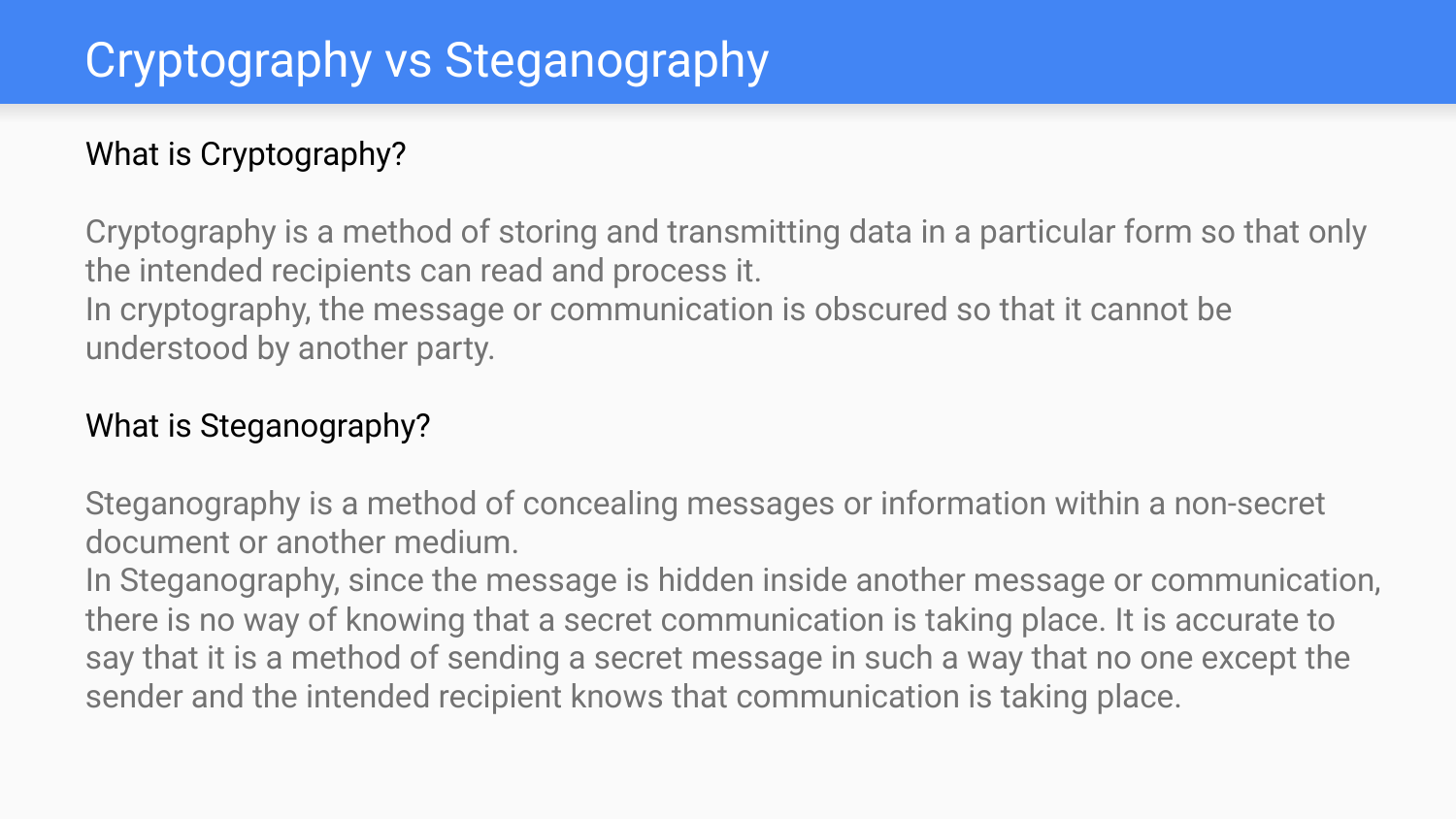

Cryptography vs Steganography
What is Cryptography?

Cryptography is a method of storing and transmitting data in a particular form so that only the intended recipients can read and process it.
In cryptography, the message or communication is obscured so that it cannot be understood by another party.

What is Steganography?

Steganography is a method of concealing messages or information within a non-secret document or another medium.
In Steganography, since the message is hidden inside another message or communication, there is no way of knowing that a secret communication is taking place. It is accurate to say that it is a method of sending a secret message in such a way that no one except the sender and the intended recipient knows that communication is taking place.